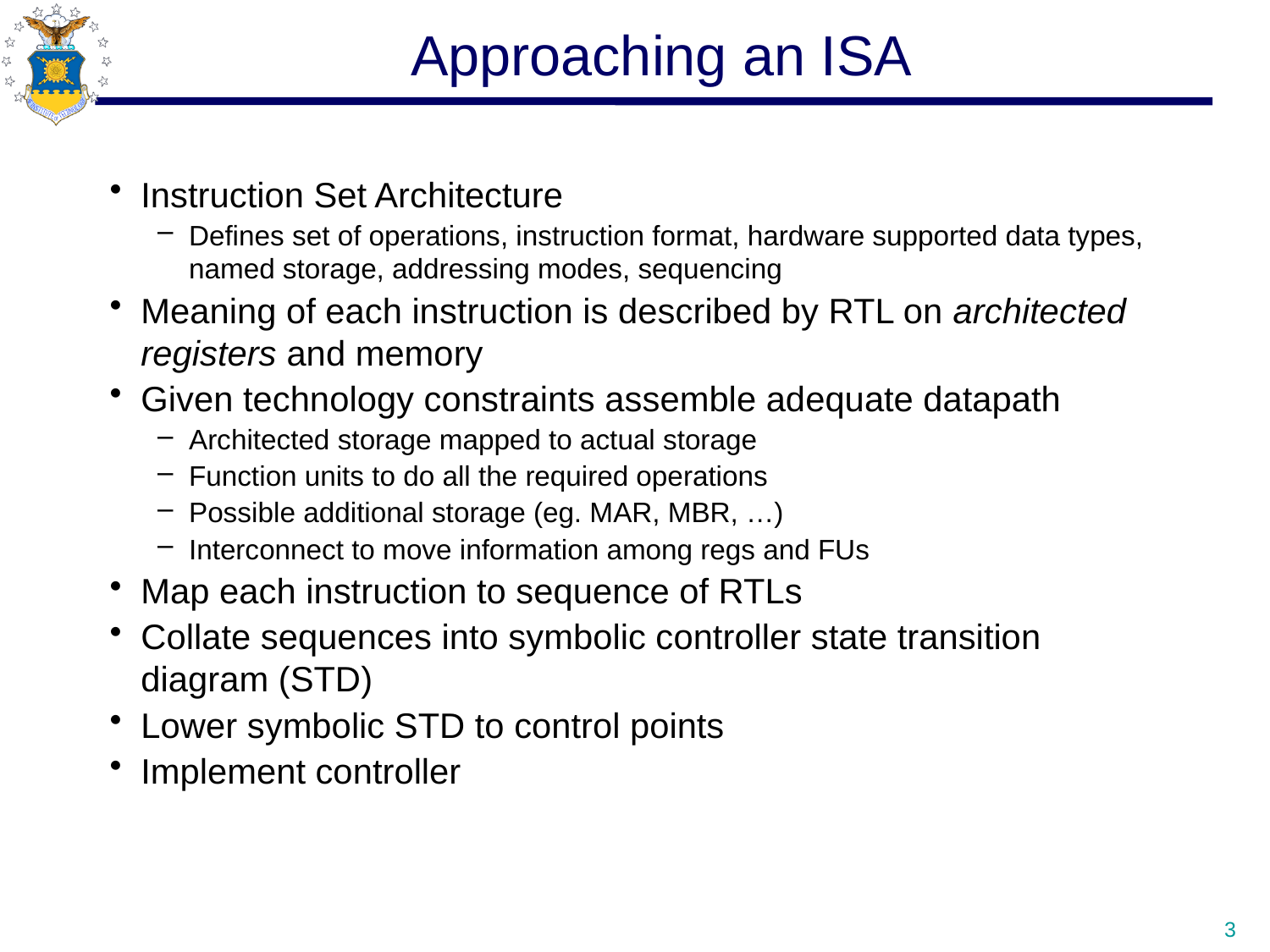

# Approaching an ISA
Instruction Set Architecture
Defines set of operations, instruction format, hardware supported data types, named storage, addressing modes, sequencing
Meaning of each instruction is described by RTL on architected registers and memory
Given technology constraints assemble adequate datapath
Architected storage mapped to actual storage
Function units to do all the required operations
Possible additional storage (eg. MAR, MBR, …)
Interconnect to move information among regs and FUs
Map each instruction to sequence of RTLs
Collate sequences into symbolic controller state transition diagram (STD)
Lower symbolic STD to control points
Implement controller
3